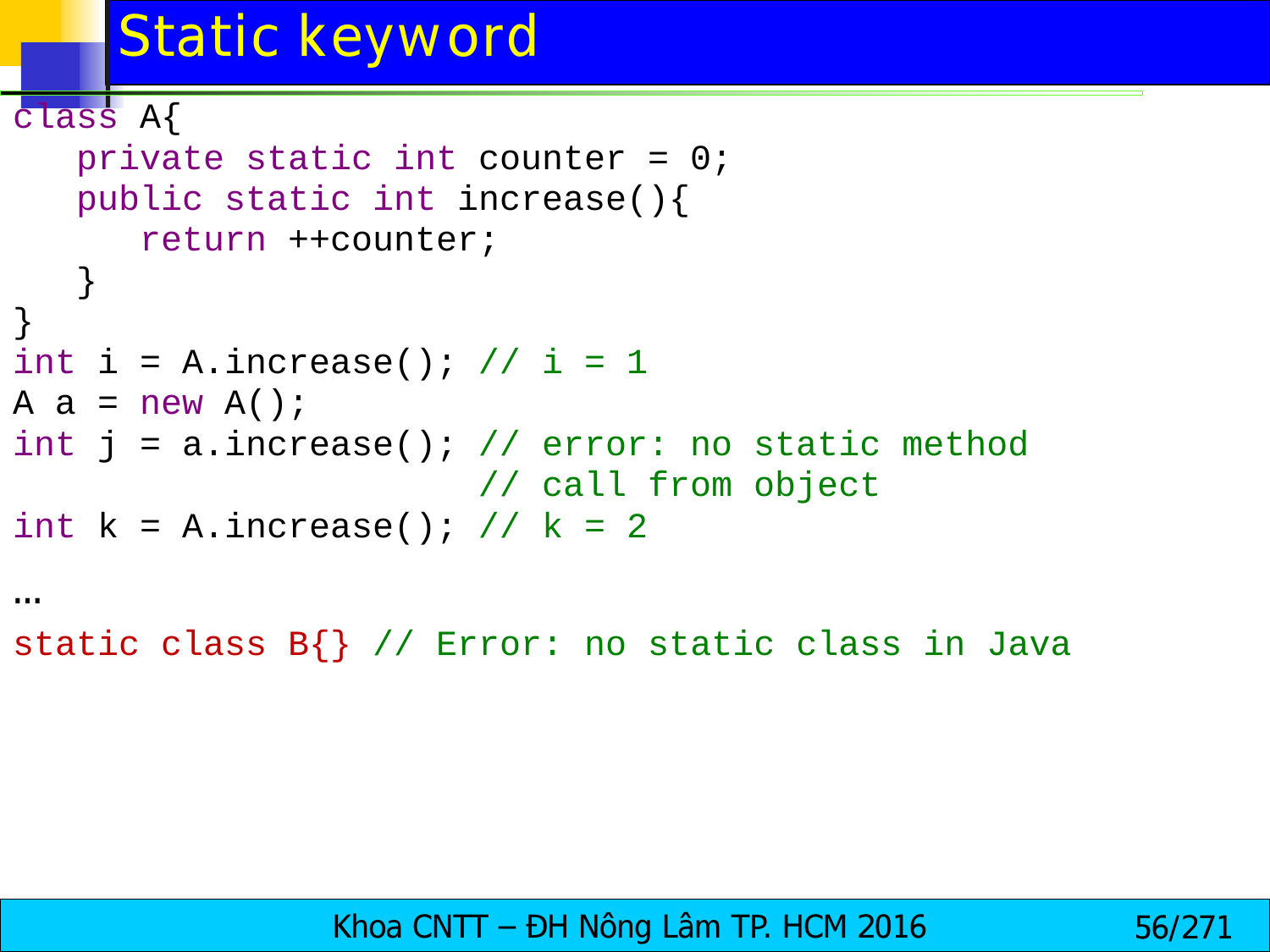

# Static keyword
class A{
   private static int counter = 0;
   public static int increase(){
      return ++counter;
   }
}
int i = A.increase(); // i = 1
A a = new A();
int j = a.increase(); // error: no static method
                      // call from object
int k = A.increase(); // k = 2
…
static class B{} // Error: no static class in Java